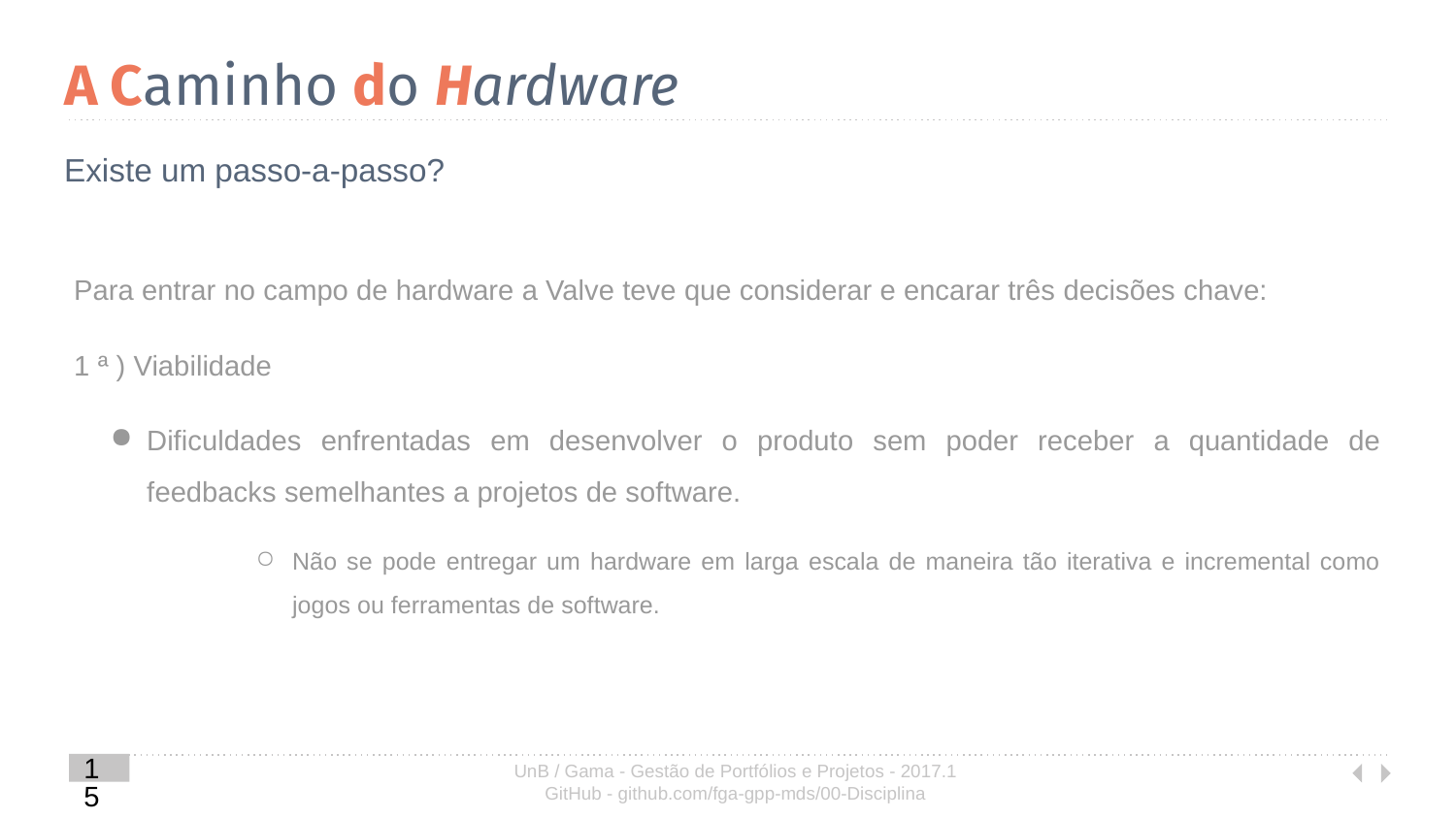

# A Caminho do Hardware
Existe um passo-a-passo?
Para entrar no campo de hardware a Valve teve que considerar e encarar três decisões chave:
1 ª ) Viabilidade
Dificuldades enfrentadas em desenvolver o produto sem poder receber a quantidade de feedbacks semelhantes a projetos de software.
Não se pode entregar um hardware em larga escala de maneira tão iterativa e incremental como jogos ou ferramentas de software.
15